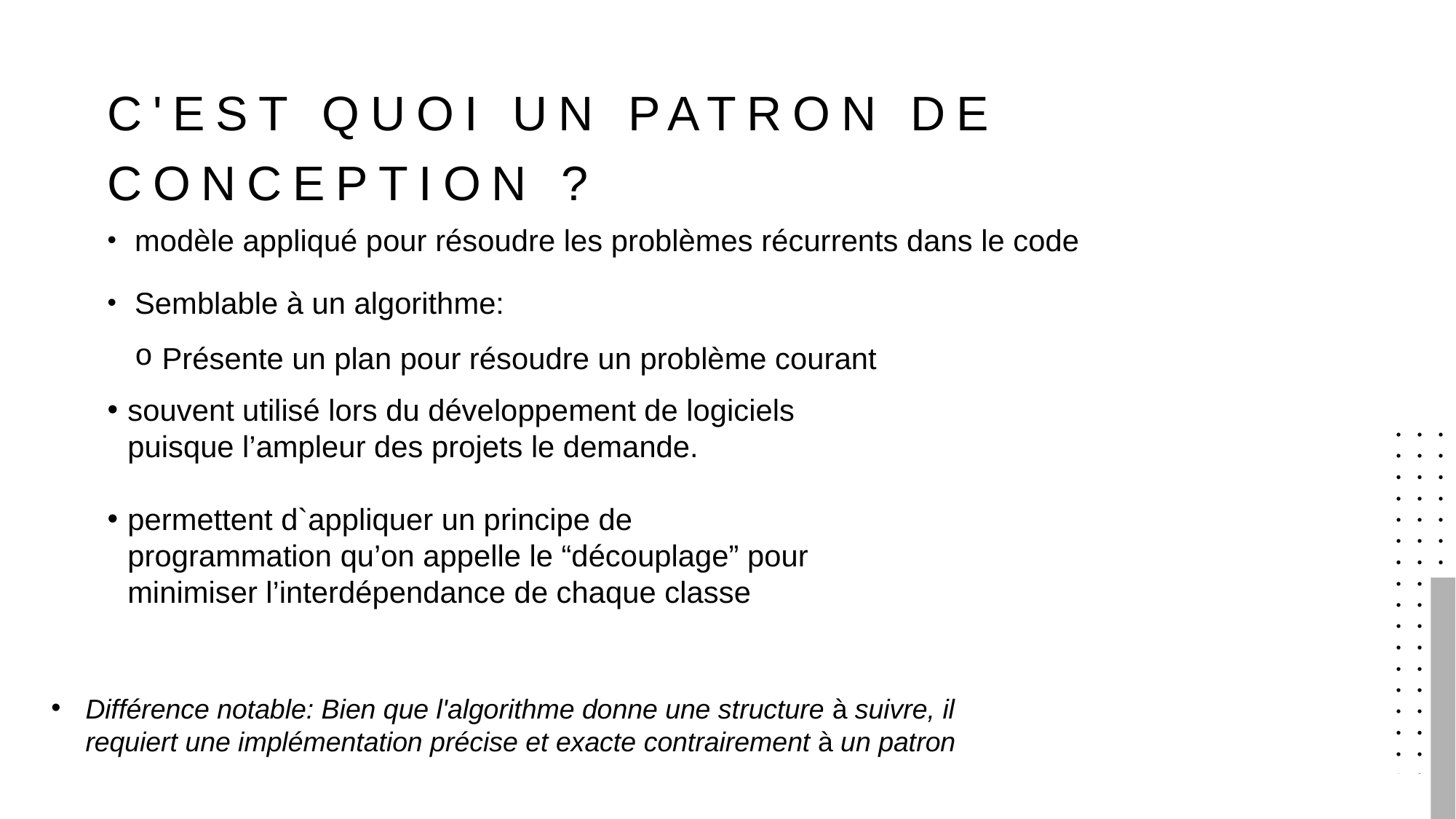

# C'est quoi un patron de conception ?
modèle appliqué pour résoudre les problèmes récurrents dans le code
Semblable à un algorithme:
Présente un plan pour résoudre un problème courant

souvent utilisé lors du développement de logiciels puisque l’ampleur des projets le demande.

permettent d`appliquer un principe de programmation qu’on appelle le “découplage” pour minimiser l’interdépendance de chaque classe
Différence notable: Bien que l'algorithme donne une structure à suivre, il requiert une implémentation précise et exacte contrairement à un patron